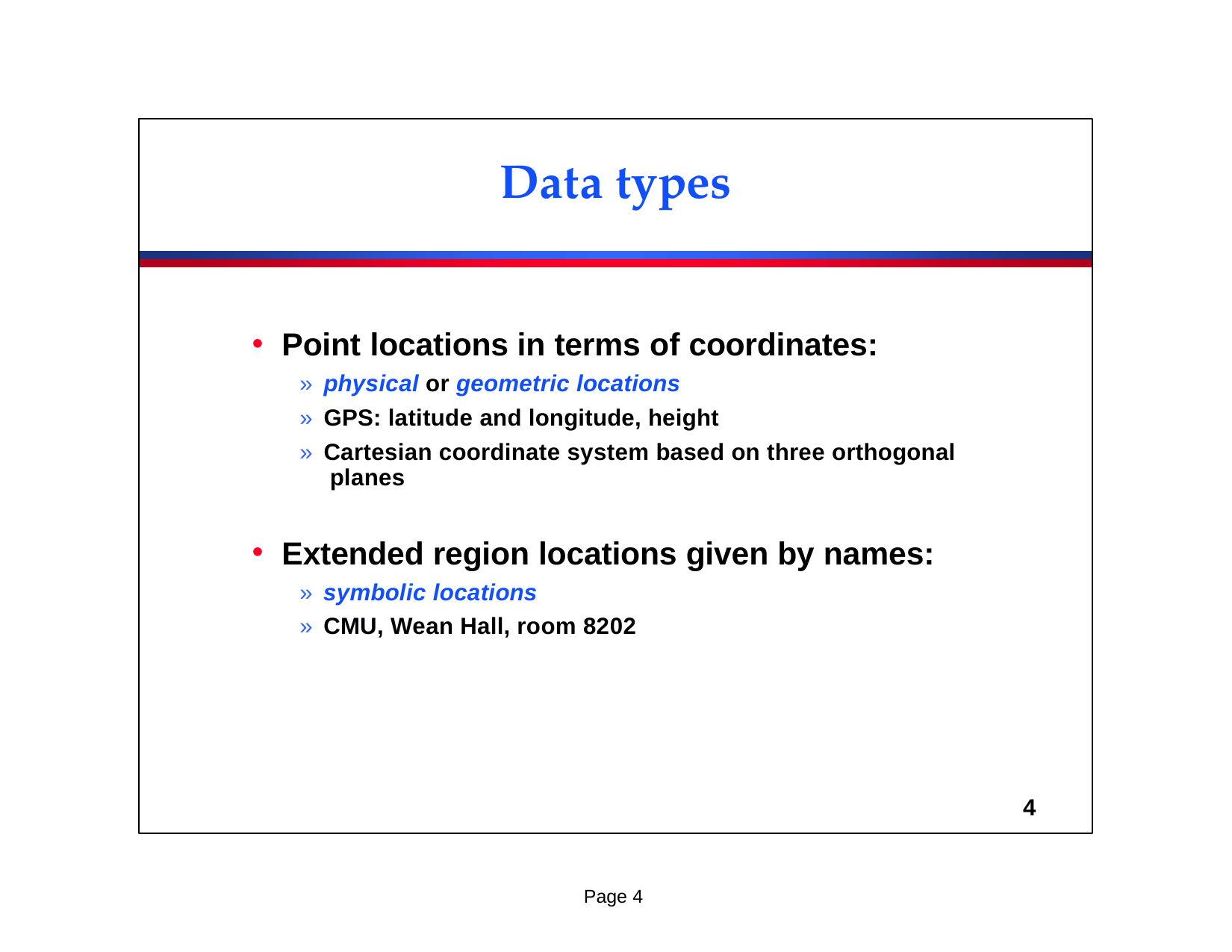

# Data types
Point locations in terms of coordinates:
» physical or geometric locations
» GPS: latitude and longitude, height
» Cartesian coordinate system based on three orthogonal  planes

Extended region locations given by names:
» symbolic locations
» CMU, Wean Hall, room 8202
4
Page 4